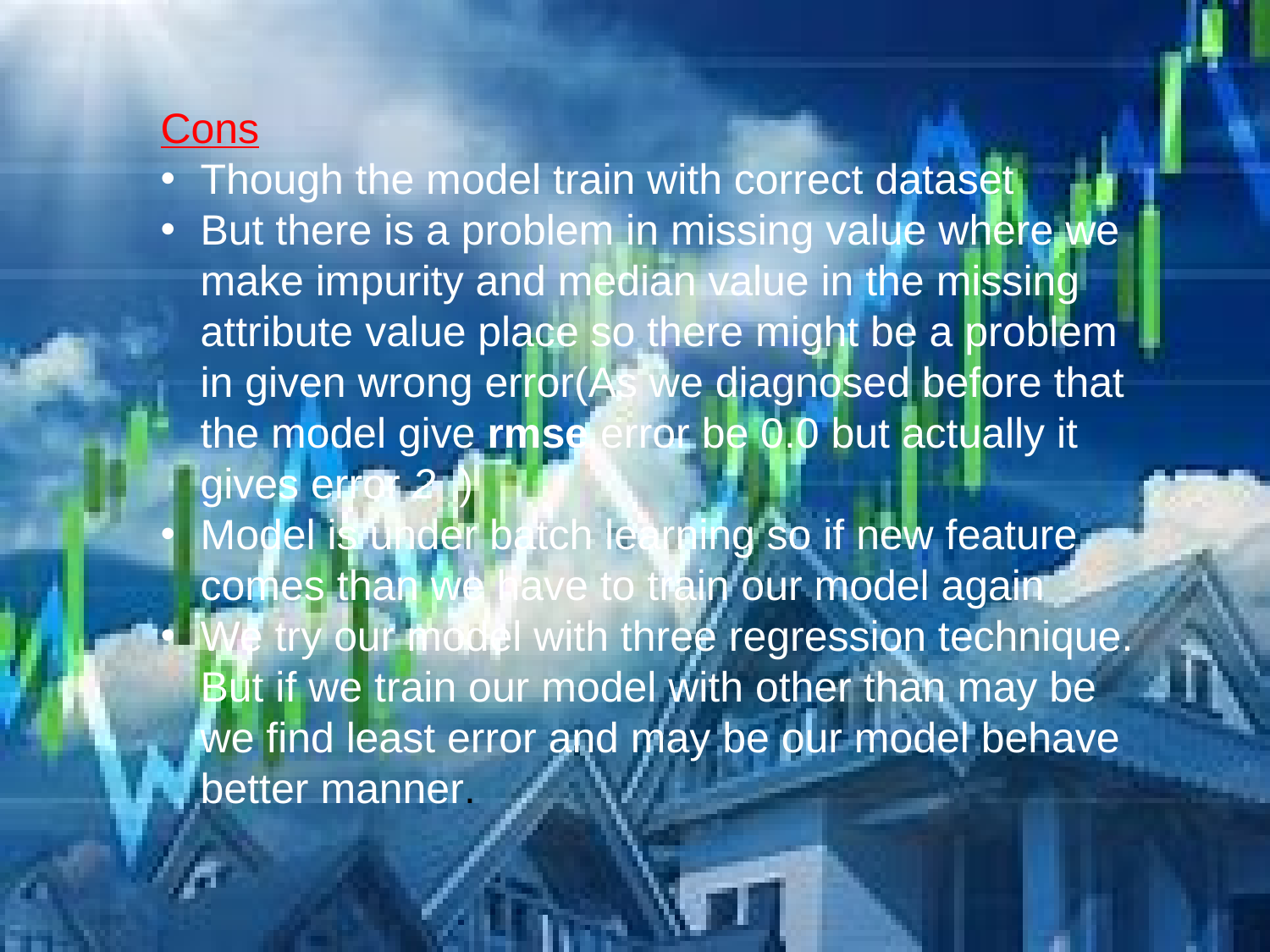

Cons
Though the model train with correct dataset
But there is a problem in missing value where we make impurity and median value in the missing attribute value place so there might be a problem in given wrong error(As we diagnosed before that the model give rmse error be 0.0 but actually it gives error 2  )
Model is under batch learning so if new feature comes than we have to train our model again
We try our model with three regression technique. But if we train our model with other than may be we find least error and may be our model behave better manner.